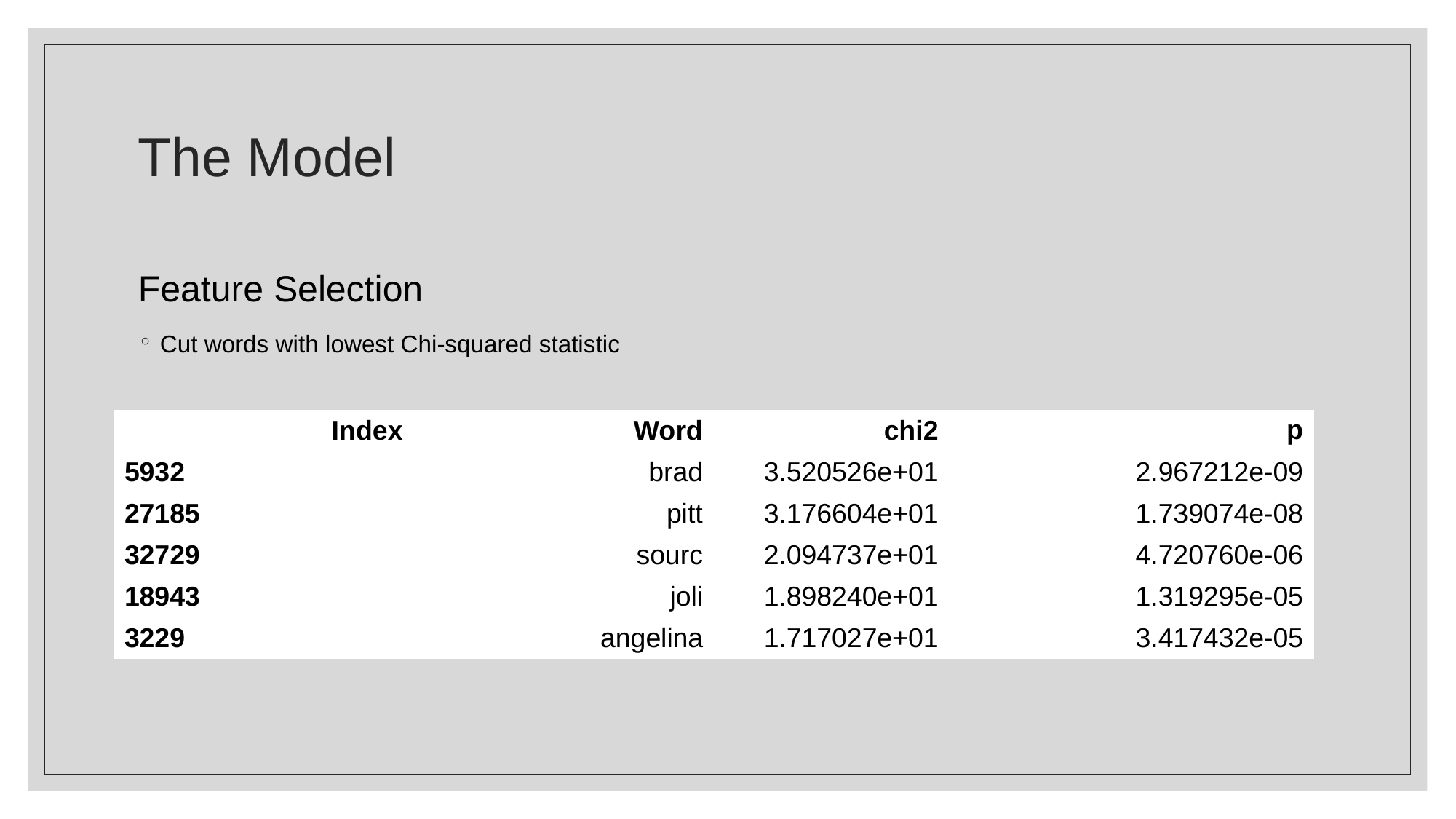

# The Model
Feature Selection
Cut words with lowest Chi-squared statistic

| Index | Word | chi2 | p |
| --- | --- | --- | --- |
| 5932 | brad | 3.520526e+01 | 2.967212e-09 |
| 27185 | pitt | 3.176604e+01 | 1.739074e-08 |
| 32729 | sourc | 2.094737e+01 | 4.720760e-06 |
| 18943 | joli | 1.898240e+01 | 1.319295e-05 |
| 3229 | angelina | 1.717027e+01 | 3.417432e-05 |